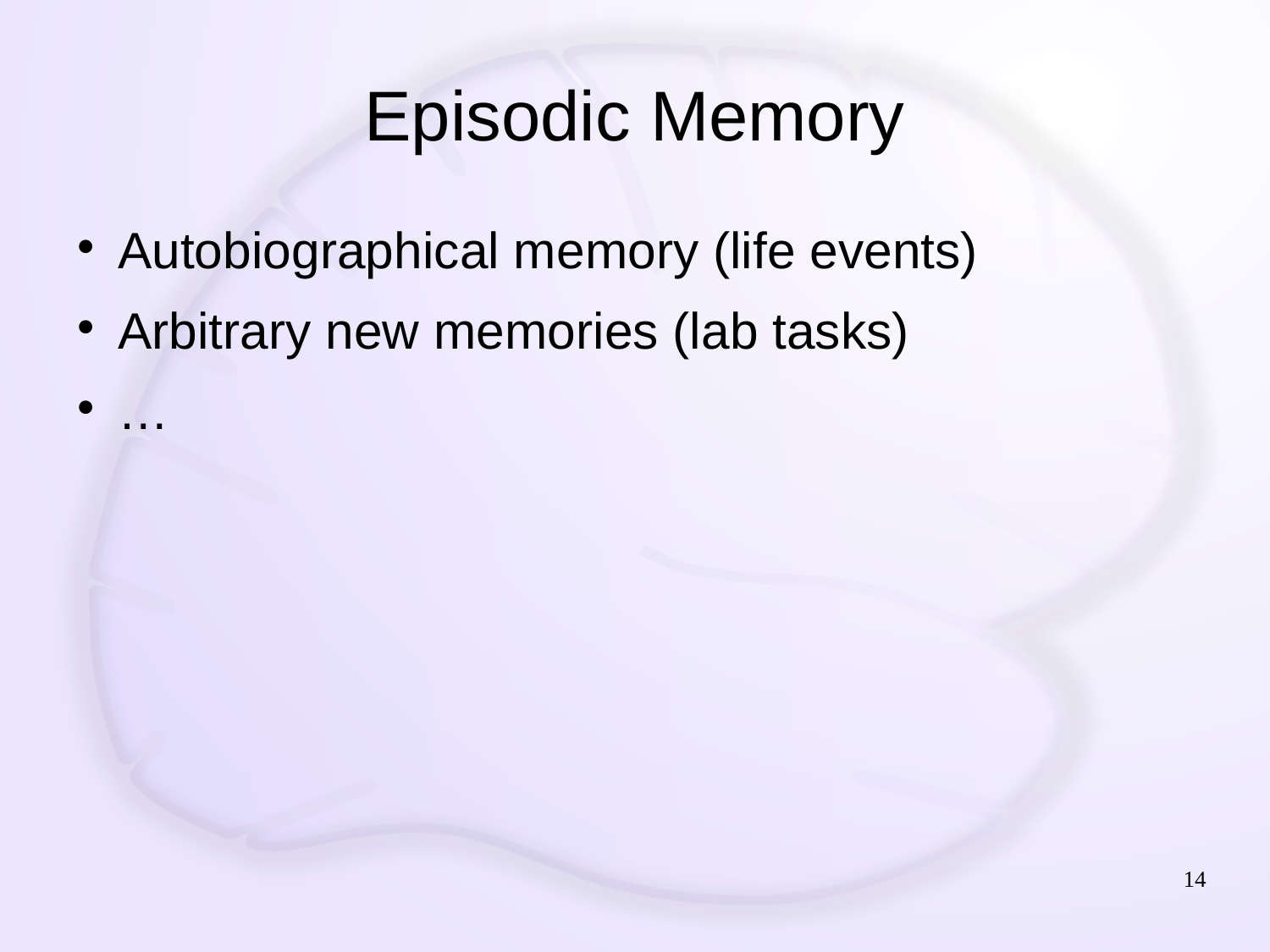

# Episodic Memory
Autobiographical memory (life events)
Arbitrary new memories (lab tasks)
…

14